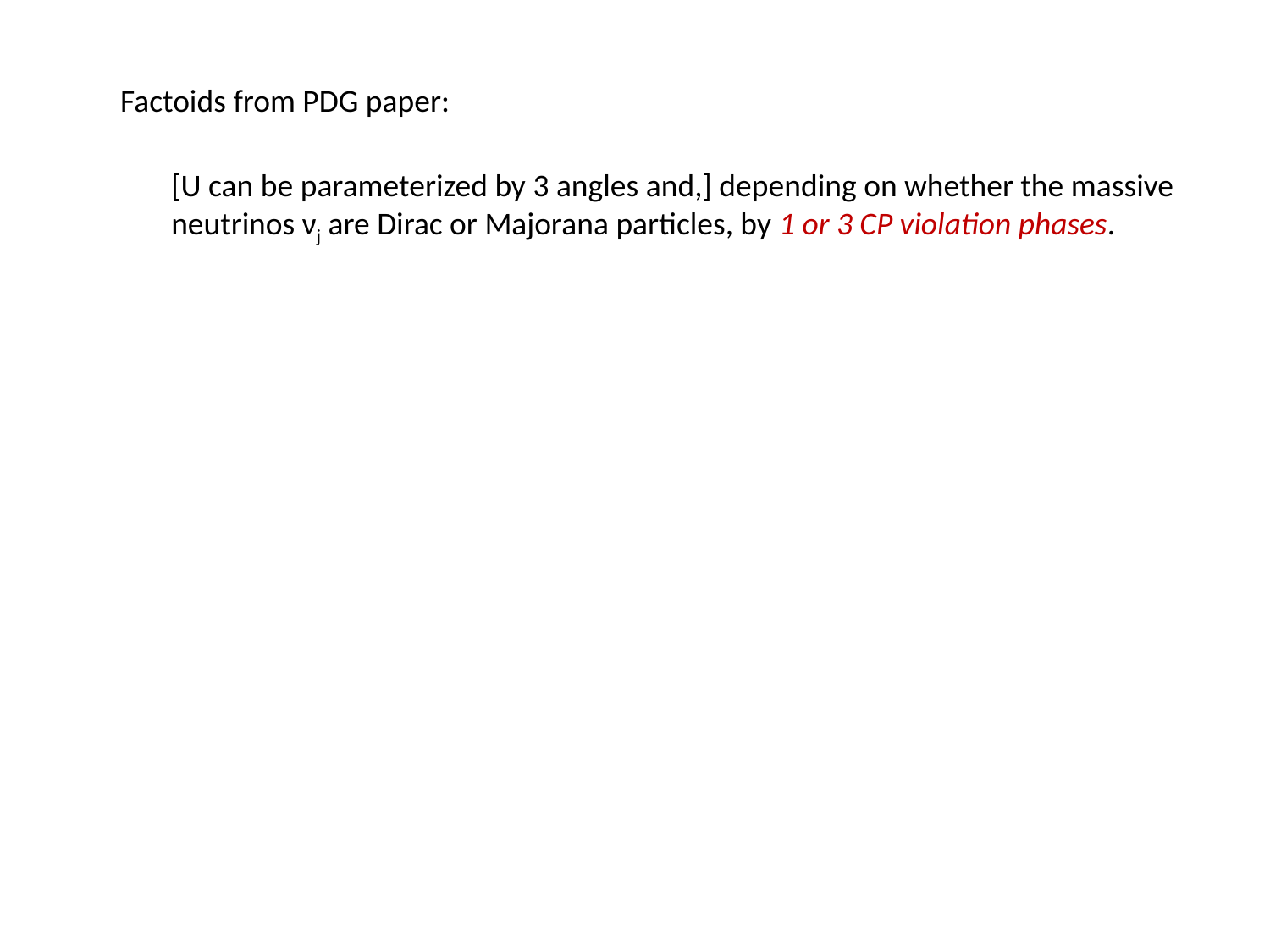

Factoids from PDG paper:
[U can be parameterized by 3 angles and,] depending on whether the massive neutrinos νj are Dirac or Majorana particles, by 1 or 3 CP violation phases.